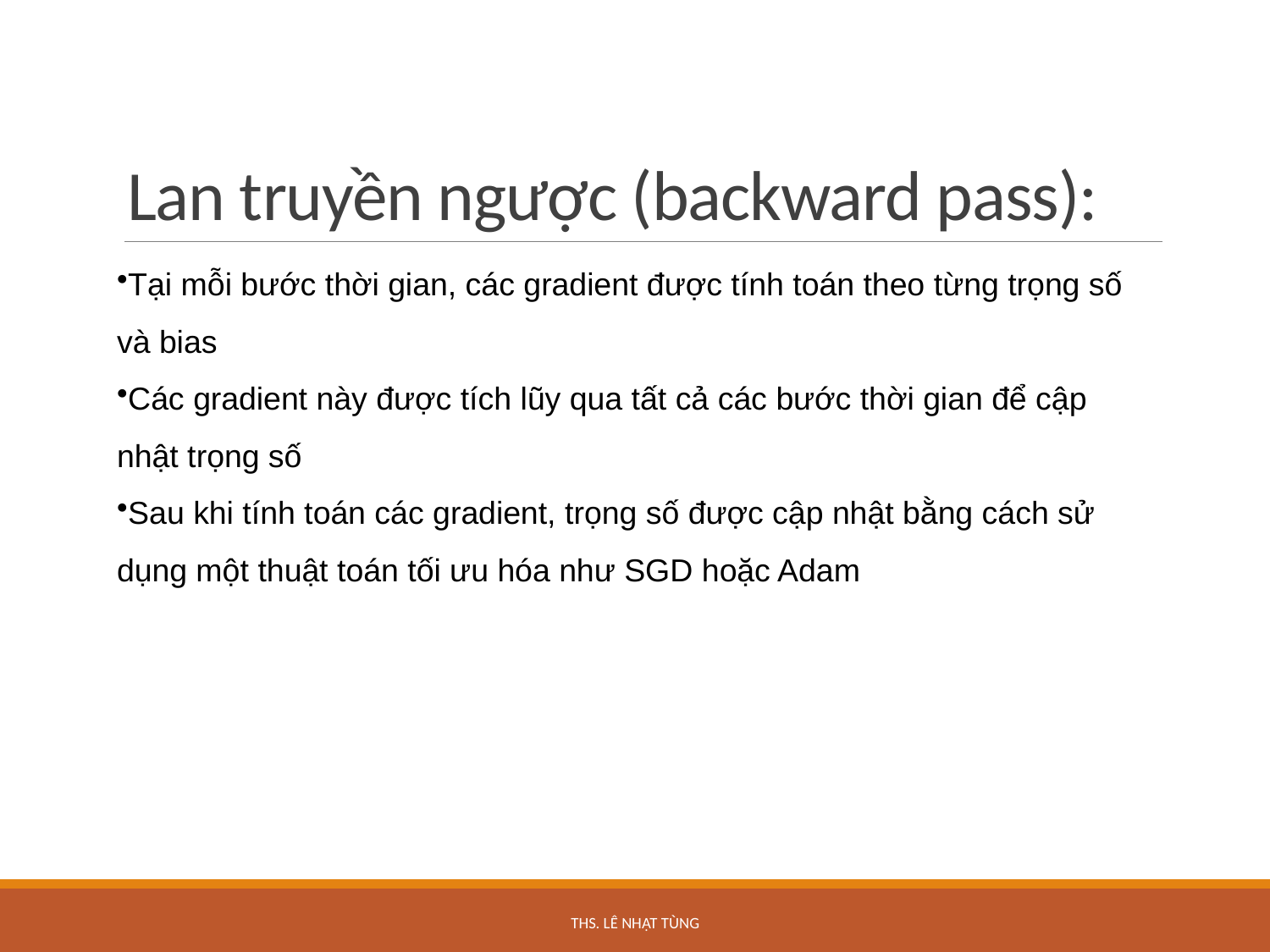

# Lan truyền ngược (backward pass):
Tại mỗi bước thời gian, các gradient được tính toán theo từng trọng số và bias
Các gradient này được tích lũy qua tất cả các bước thời gian để cập nhật trọng số
Sau khi tính toán các gradient, trọng số được cập nhật bằng cách sử dụng một thuật toán tối ưu hóa như SGD hoặc Adam
ThS. Lê Nhật Tùng